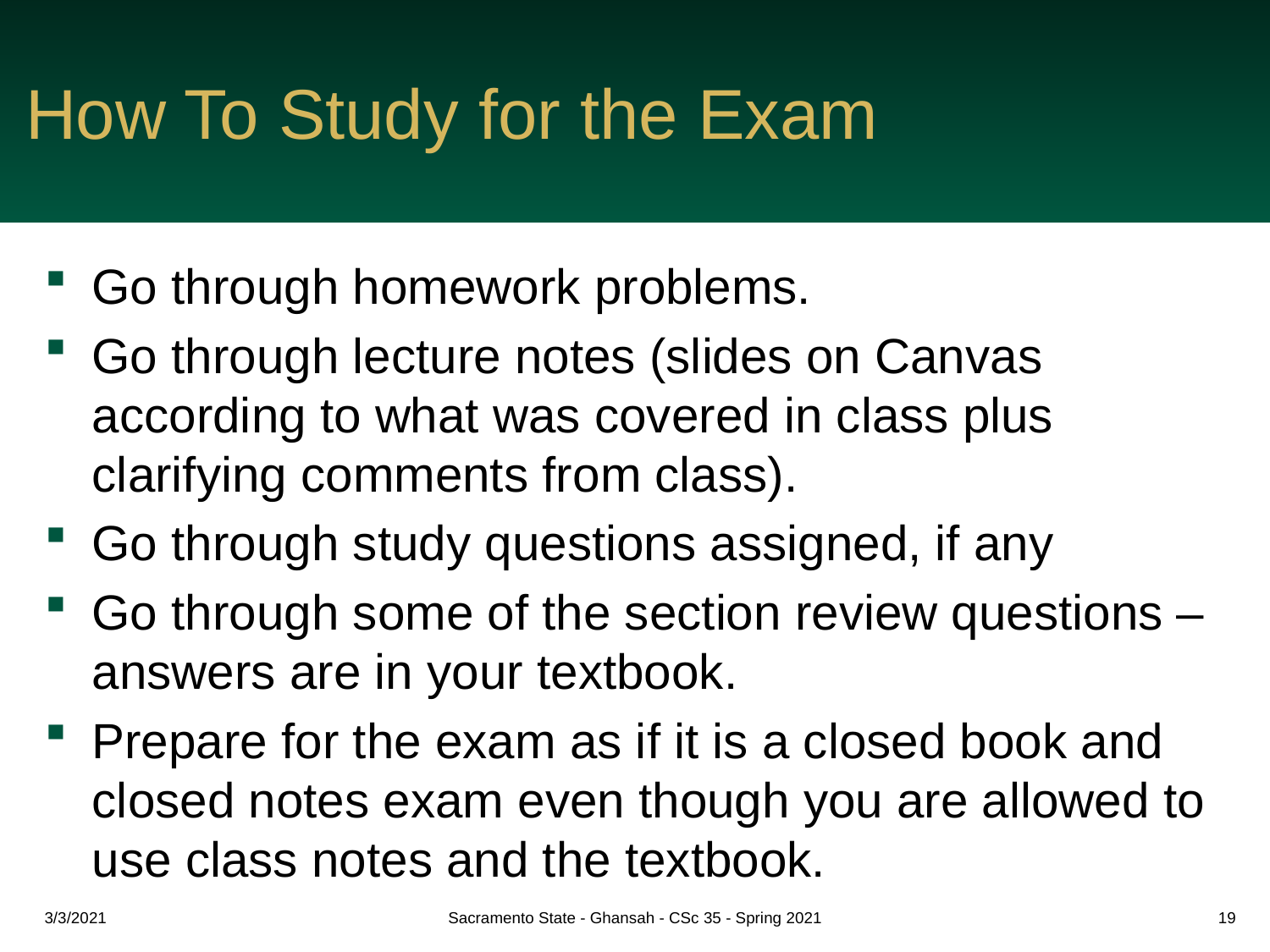

# How To Study for the Exam
Go through homework problems.
Go through lecture notes (slides on Canvas according to what was covered in class plus  clarifying comments from class).
Go through study questions assigned, if any
Go through some of the section review questions – answers are in your textbook.
Prepare for the exam as if it is a closed book and closed notes exam even though you are allowed to use class notes and the textbook.
3/3/2021
Sacramento State - Ghansah - CSc 35 - Spring 2021
19